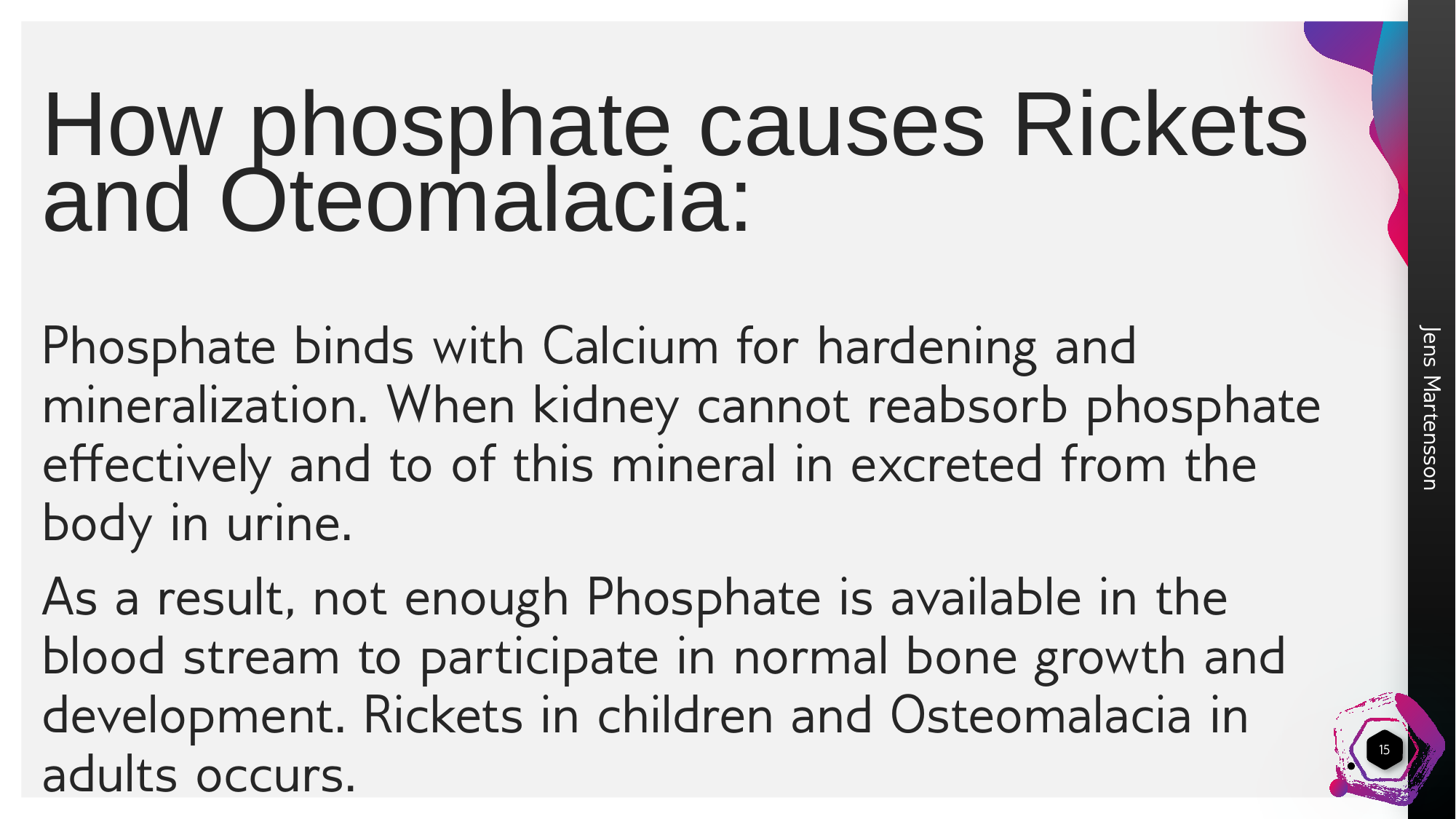

# How phosphate causes Rickets and Oteomalacia:
Phosphate binds with Calcium for hardening and mineralization. When kidney cannot reabsorb phosphate effectively and to of this mineral in excreted from the body in urine.
As a result, not enough Phosphate is available in the blood stream to participate in normal bone growth and development. Rickets in children and Osteomalacia in adults occurs.
15